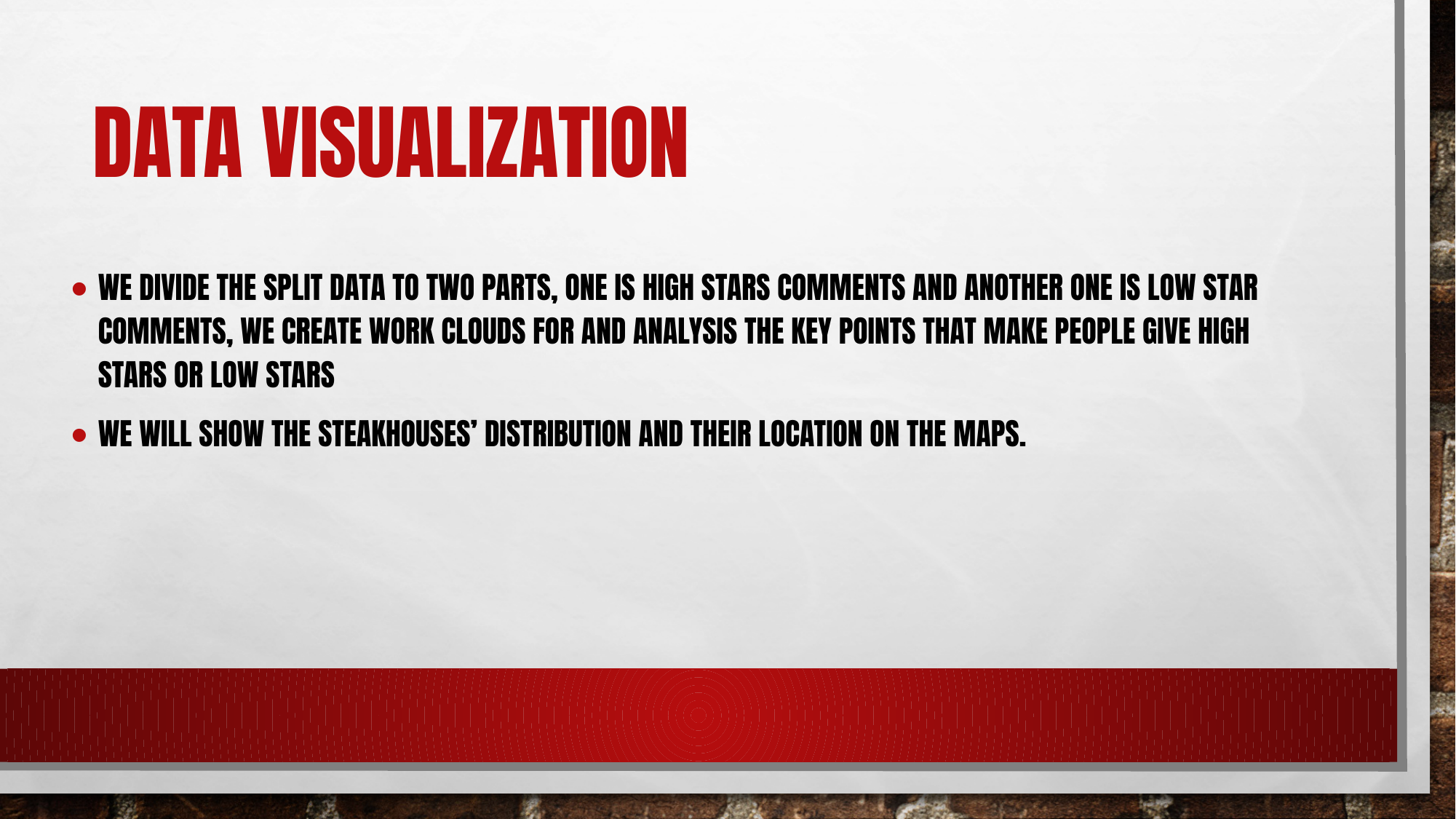

# Data visualization
We divide the split data to two parts, one is high stars comments and another one is low star comments, We create work clouds for and analysis the key points that make people give high stars or low stars
We will show the steakhouses’ distribution and their location on the maps.